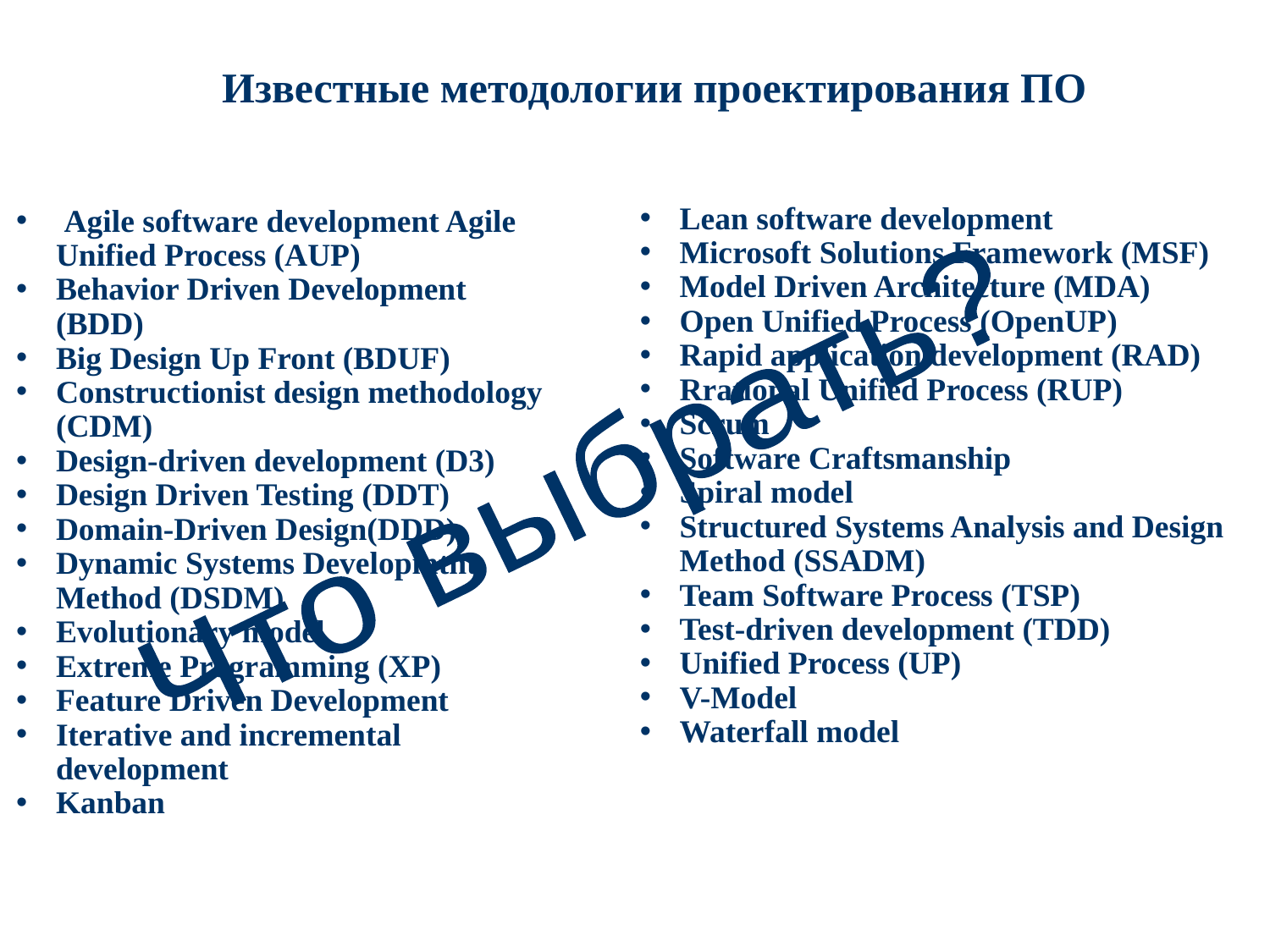

Известные методологии проектирования ПО
Lean software development
Microsoft Solutions Framework (MSF)
Model Driven Architecture (MDA)
Open Unified Process (OpenUP)
Rapid application development (RAD)
Rrational Unified Process (RUP)
Scrum
Software Craftsmanship
Spiral model
Structured Systems Analysis and Design Method (SSADM)
Team Software Process (TSP)
Test-driven development (TDD)
Unified Process (UP)
V-Model
Waterfall model
 Agile software development Agile Unified Process (AUP)
Behavior Driven Development (BDD)
Big Design Up Front (BDUF)
Constructionist design methodology (CDM)
Design-driven development (D3)
Design Driven Testing (DDT)
Domain-Driven Design(DDD)
Dynamic Systems Developmtnt Method (DSDM)
Evolutionary model
Extreme Programming (XP)
Feature Driven Development
Iterative and incremental development
Kanban
Что выбрать?